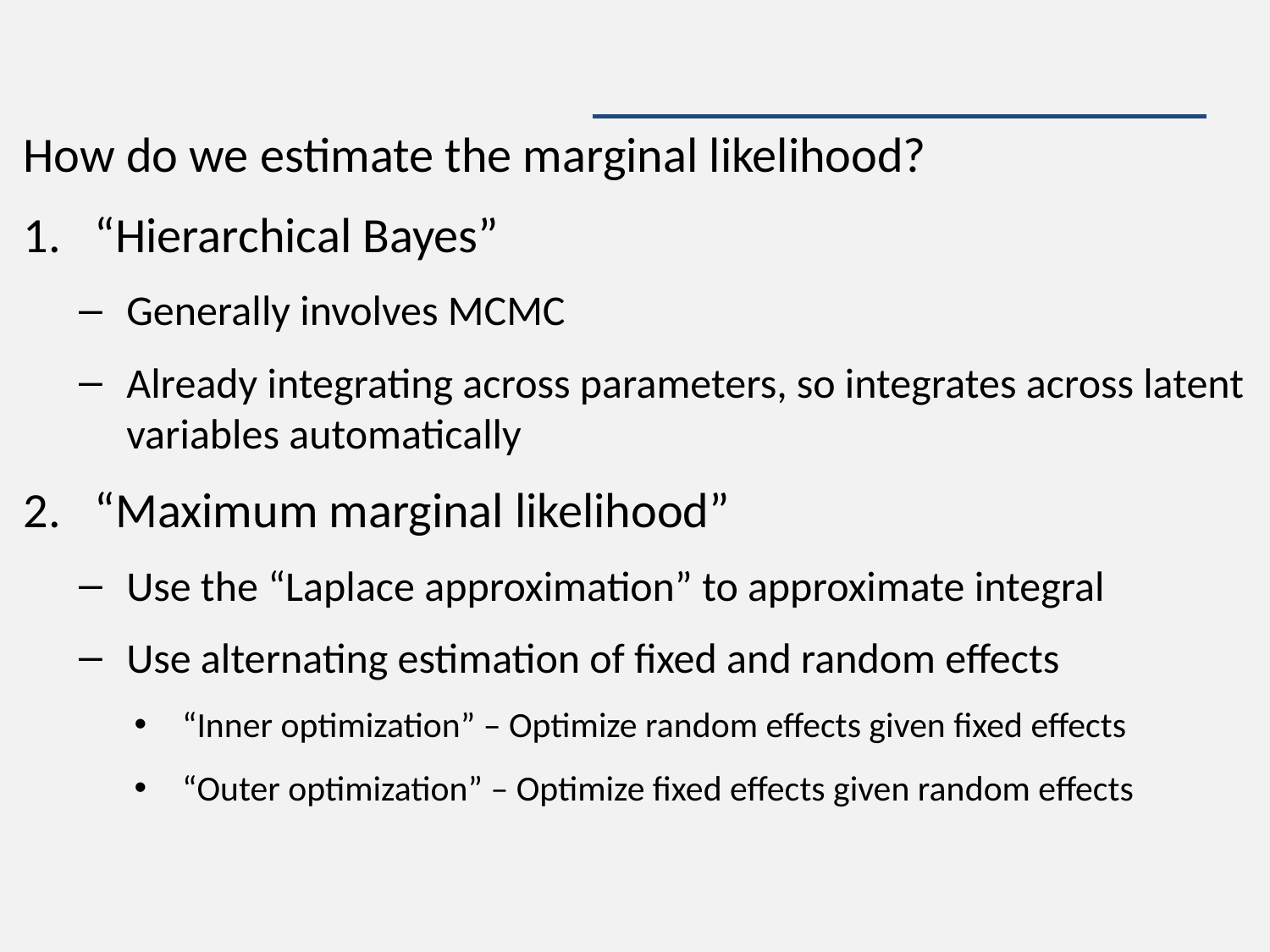

#
How do we estimate the marginal likelihood?
“Hierarchical Bayes”
Generally involves MCMC
Already integrating across parameters, so integrates across latent variables automatically
“Maximum marginal likelihood”
Use the “Laplace approximation” to approximate integral
Use alternating estimation of fixed and random effects
“Inner optimization” – Optimize random effects given fixed effects
“Outer optimization” – Optimize fixed effects given random effects